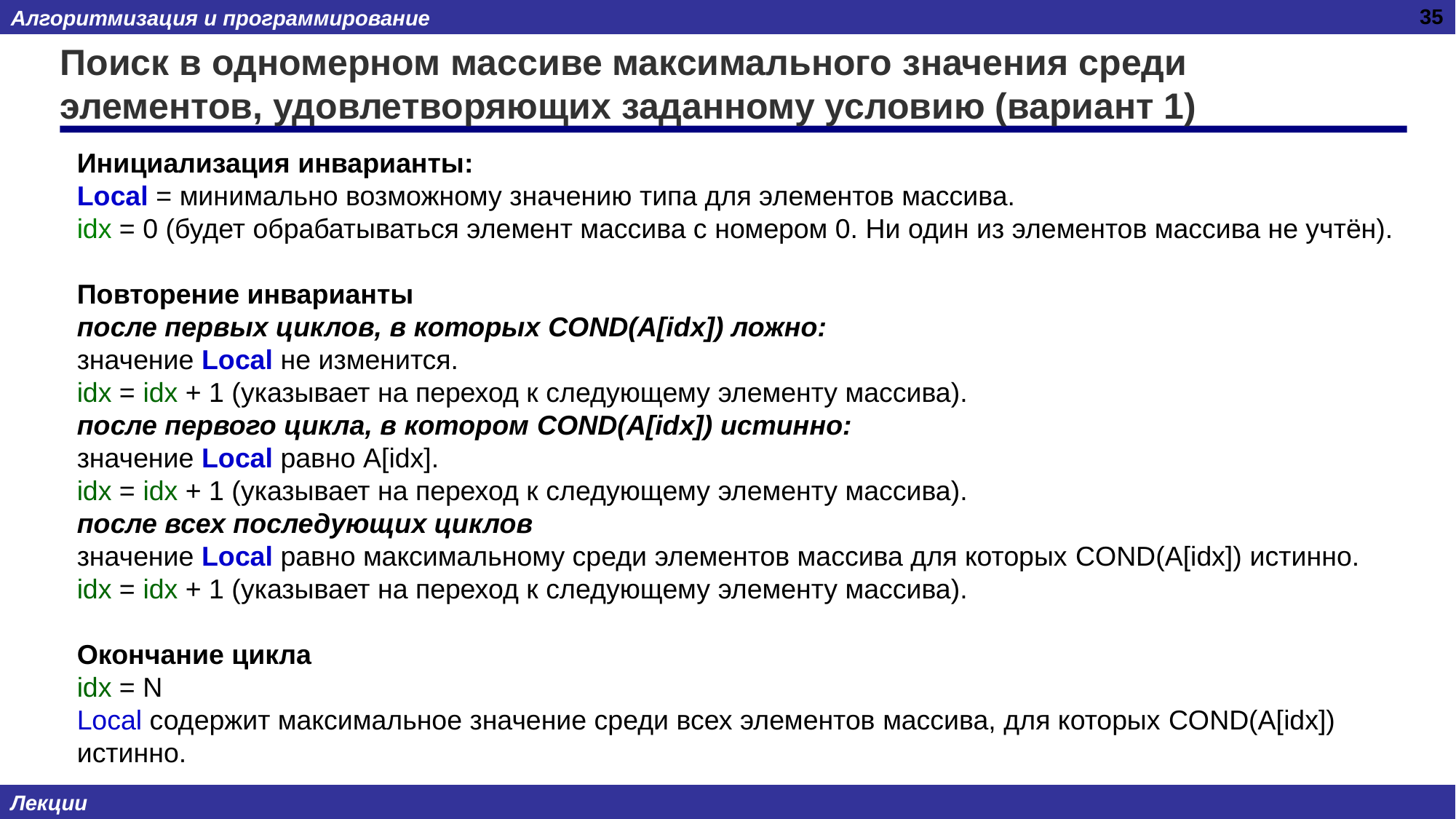

35
# Поиск в одномерном массиве максимального значения среди элементов, удовлетворяющих заданному условию (вариант 1)
Инициализация инварианты:
Local = минимально возможному значению типа для элементов массива.
idx = 0 (будет обрабатываться элемент массива с номером 0. Ни один из элементов массива не учтён).

Повторение инварианты
после первых циклов, в которых COND(A[idx]) ложно:
значение Local не изменится.
idx = idx + 1 (указывает на переход к следующему элементу массива).
после первого цикла, в котором COND(A[idx]) истинно:
значение Local равно A[idx].
idx = idx + 1 (указывает на переход к следующему элементу массива).
после всех последующих циклов
значение Local равно максимальному среди элементов массива для которых COND(A[idx]) истинно.
idx = idx + 1 (указывает на переход к следующему элементу массива).

Окончание цикла
idx = N
Local содержит максимальное значение среди всех элементов массива, для которых COND(A[idx]) истинно.